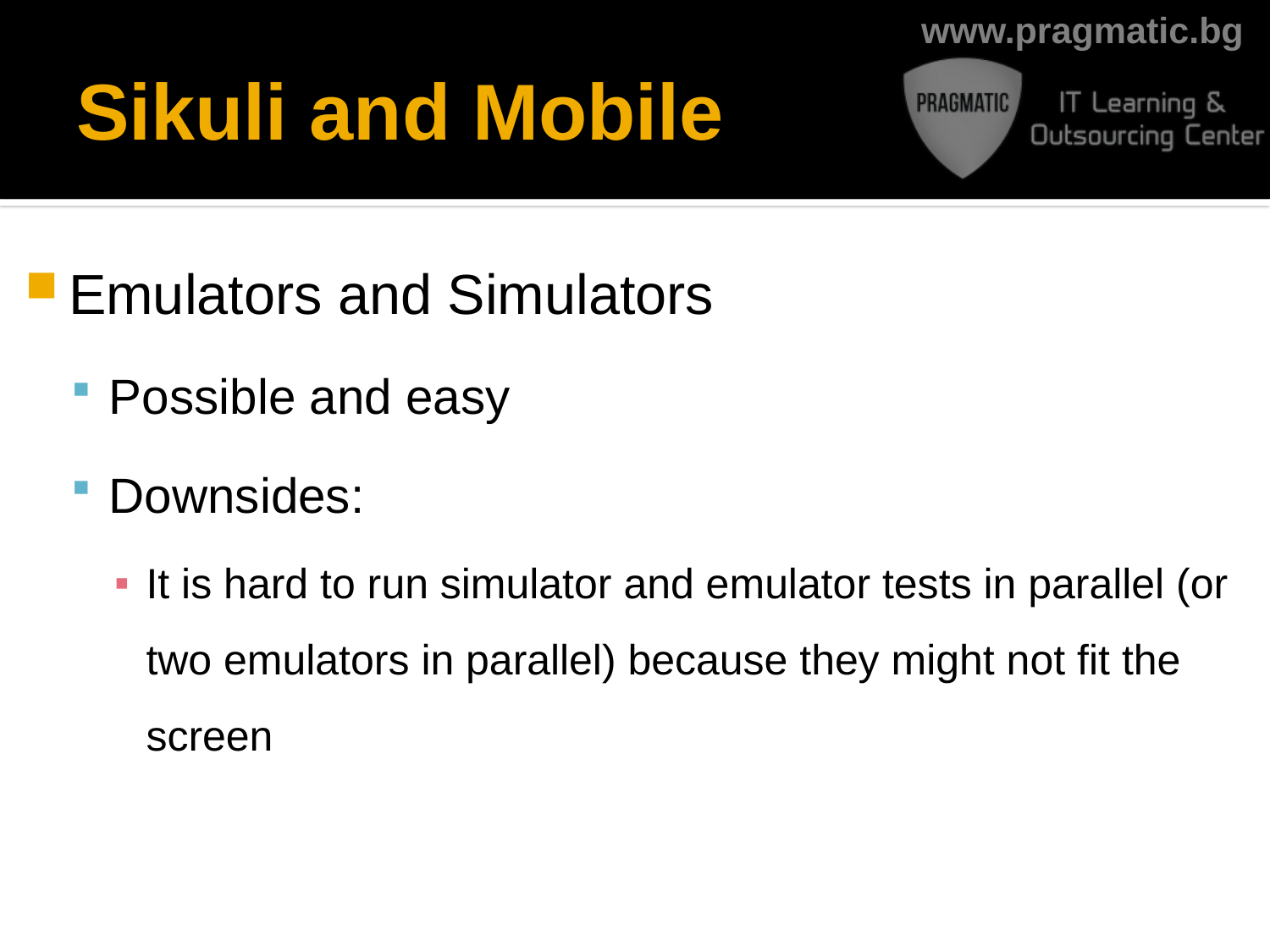

# Sikuli and Mobile
Emulators and Simulators
Possible and easy
Downsides:
It is hard to run simulator and emulator tests in parallel (or two emulators in parallel) because they might not fit the screen